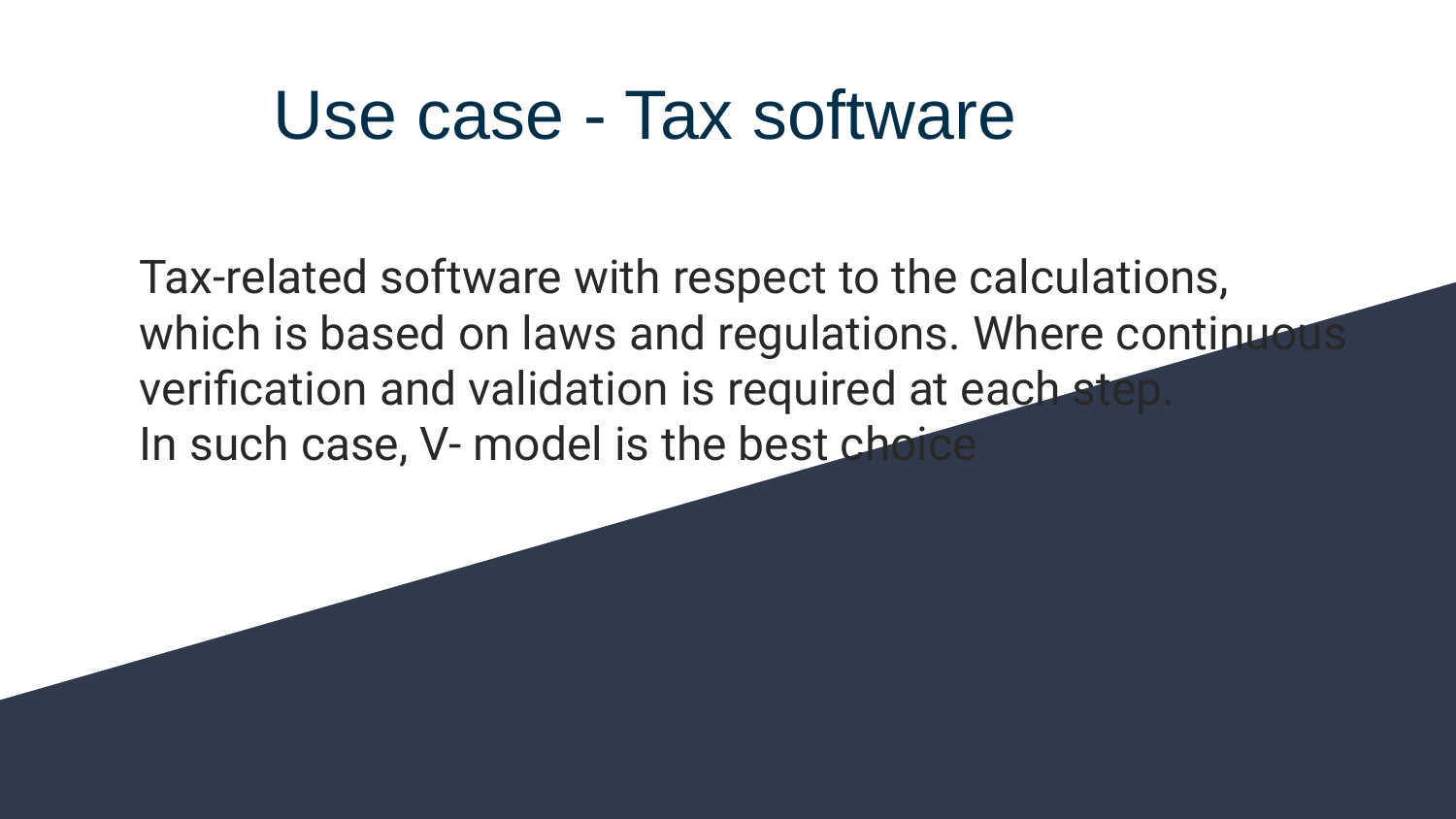

Use case - Tax software
Tax-related software with respect to the calculations, which is based on laws and regulations. Where continuous verification and validation is required at each step.
In such case, V- model is the best choice